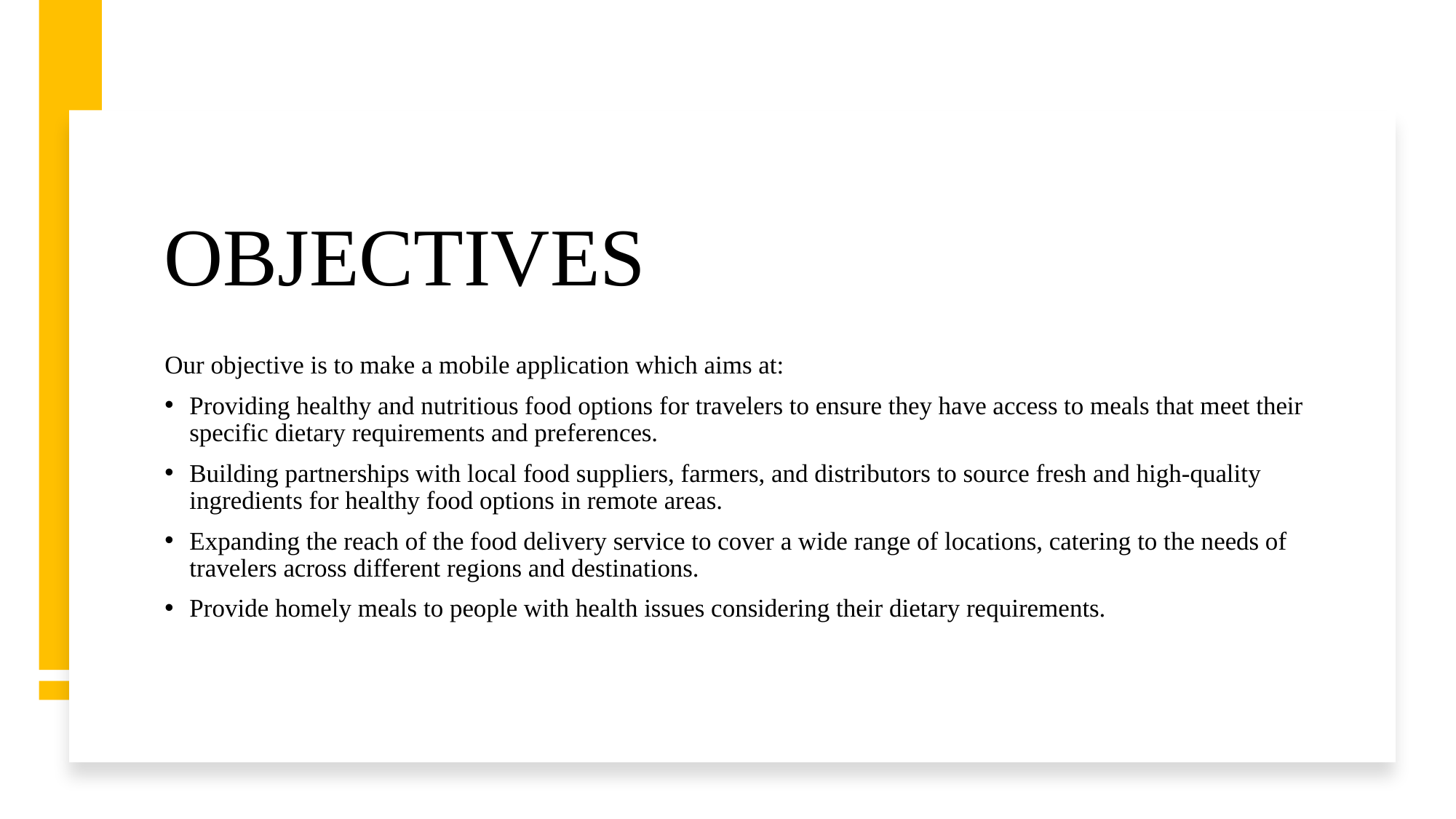

# OBJECTIVES

Our objective is to make a mobile application which aims at:
Providing healthy and nutritious food options for travelers to ensure they have access to meals that meet their specific dietary requirements and preferences.
Building partnerships with local food suppliers, farmers, and distributors to source fresh and high-quality ingredients for healthy food options in remote areas.
Expanding the reach of the food delivery service to cover a wide range of locations, catering to the needs of travelers across different regions and destinations.
Provide homely meals to people with health issues considering their dietary requirements.